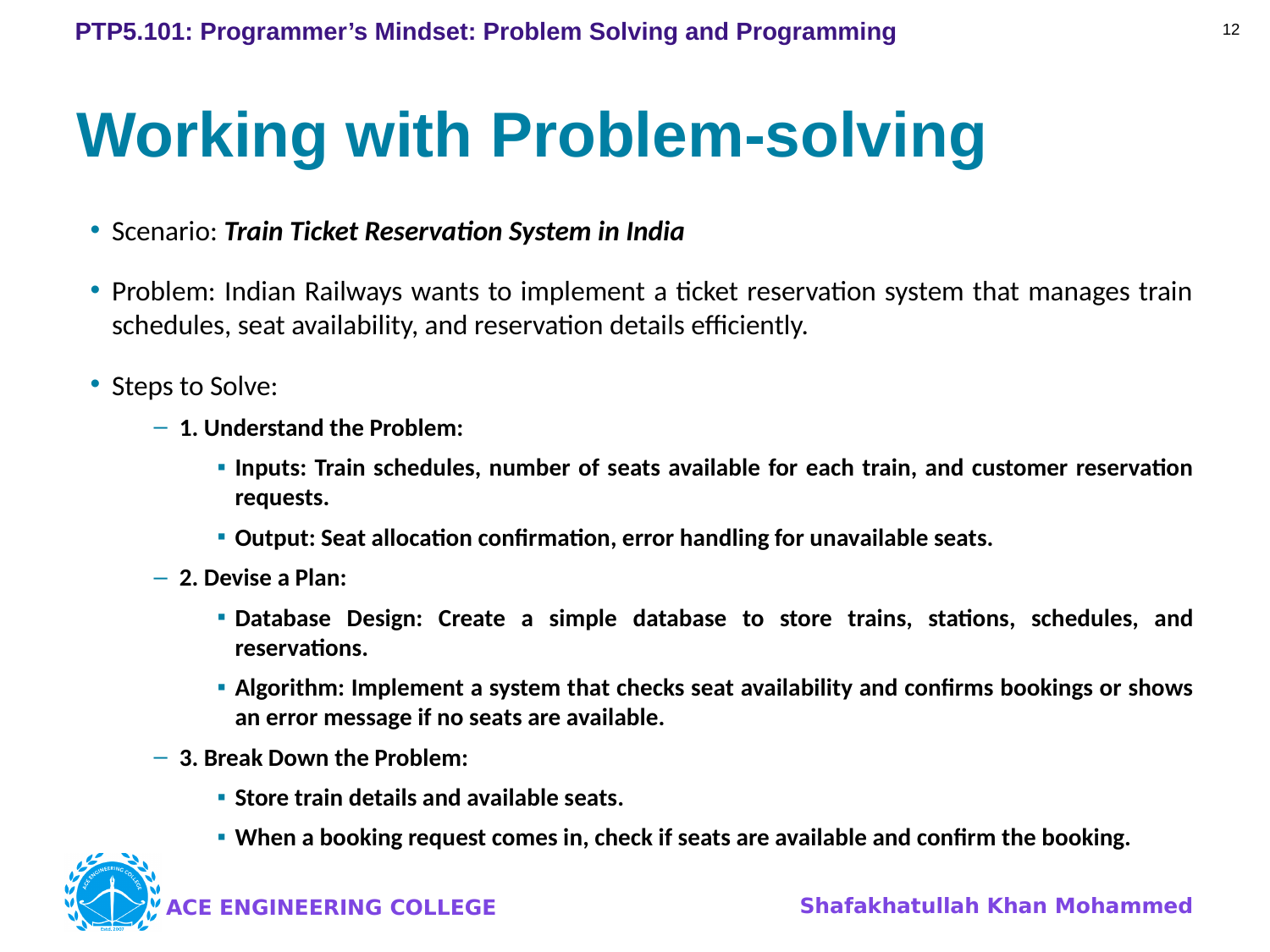

12
# Working with Problem-solving
Scenario: Train Ticket Reservation System in India
Problem: Indian Railways wants to implement a ticket reservation system that manages train schedules, seat availability, and reservation details efficiently.
Steps to Solve:
1. Understand the Problem:
Inputs: Train schedules, number of seats available for each train, and customer reservation requests.
Output: Seat allocation confirmation, error handling for unavailable seats.
2. Devise a Plan:
Database Design: Create a simple database to store trains, stations, schedules, and reservations.
Algorithm: Implement a system that checks seat availability and confirms bookings or shows an error message if no seats are available.
3. Break Down the Problem:
Store train details and available seats.
When a booking request comes in, check if seats are available and confirm the booking.